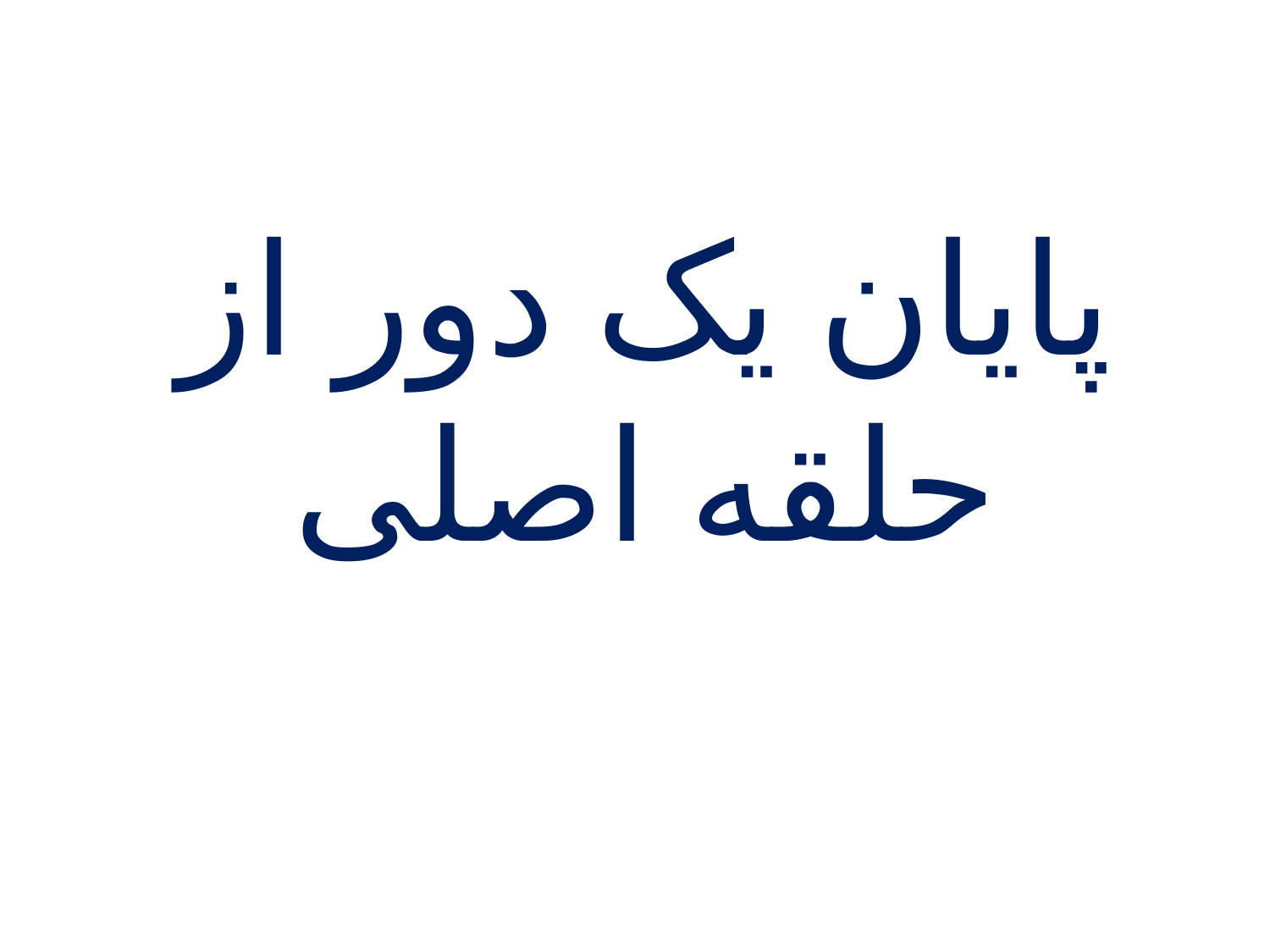

# پایان یک دور از حلقه اصلی